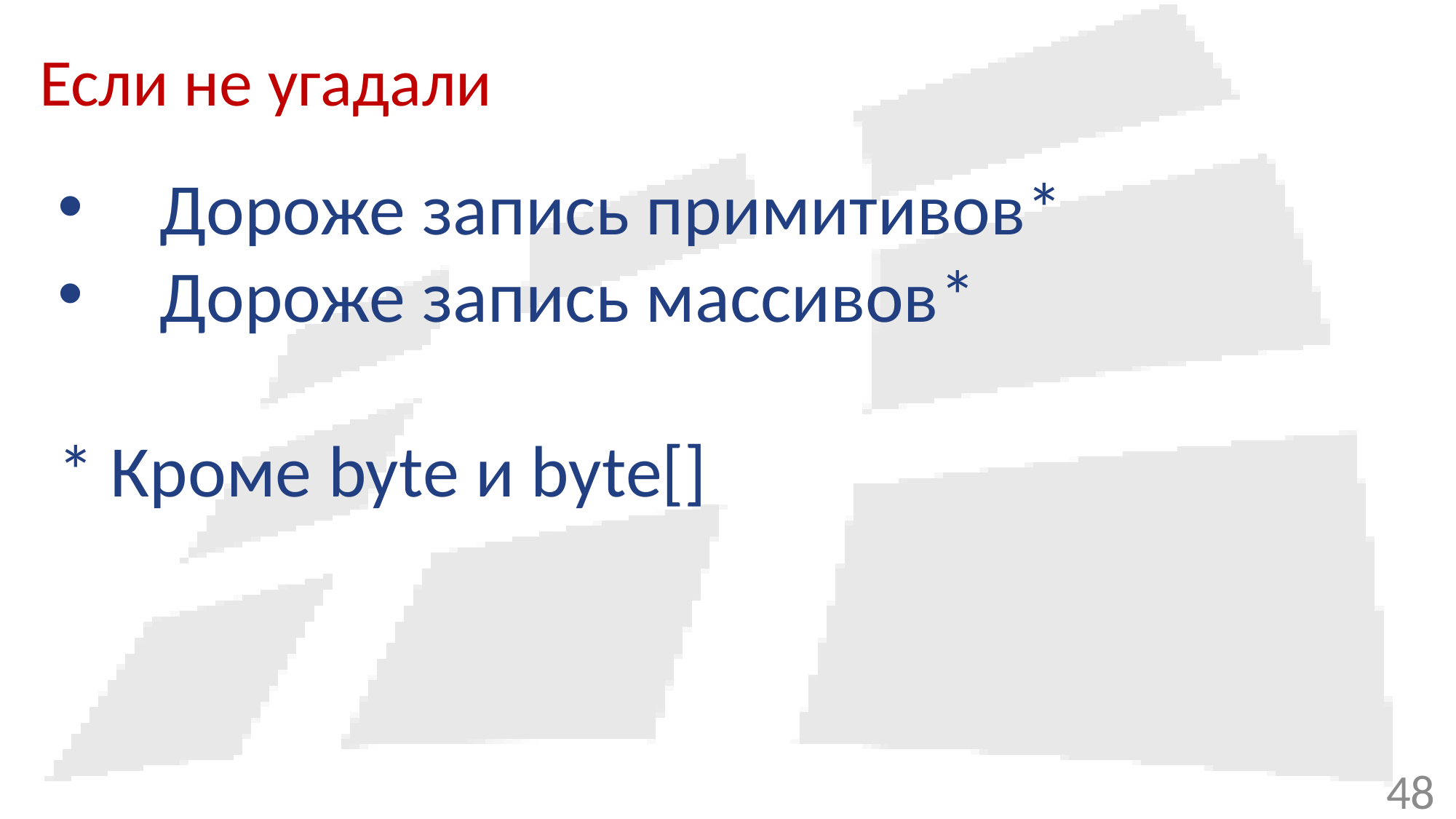

# Если не угадали
Дороже запись примитивов*
Дороже запись массивов*

* Кроме byte и byte[]
48